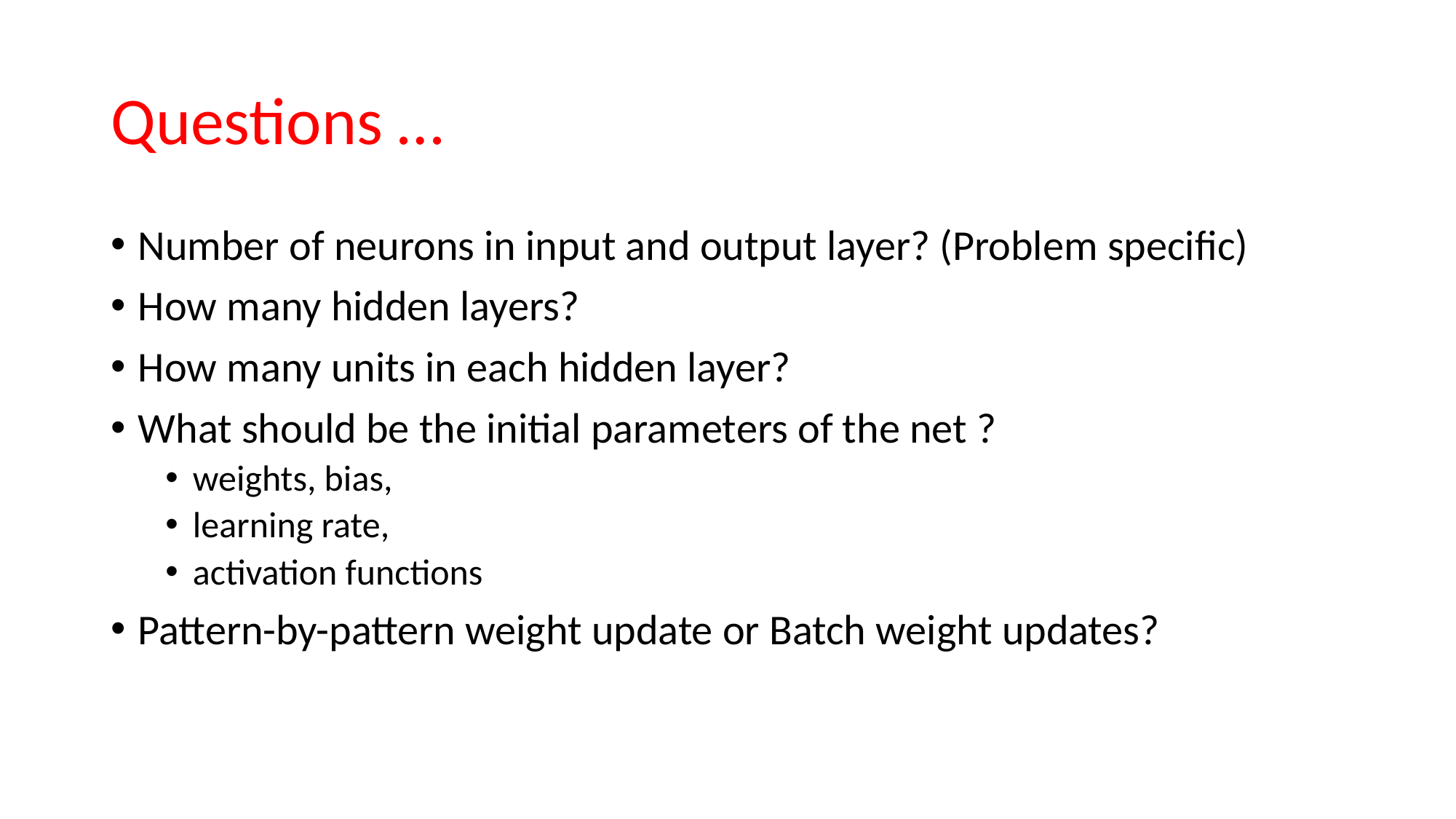

# Questions …
Number of neurons in input and output layer? (Problem specific)
How many hidden layers?
How many units in each hidden layer?
What should be the initial parameters of the net ?
weights, bias,
learning rate,
activation functions
Pattern-by-pattern weight update or Batch weight updates?